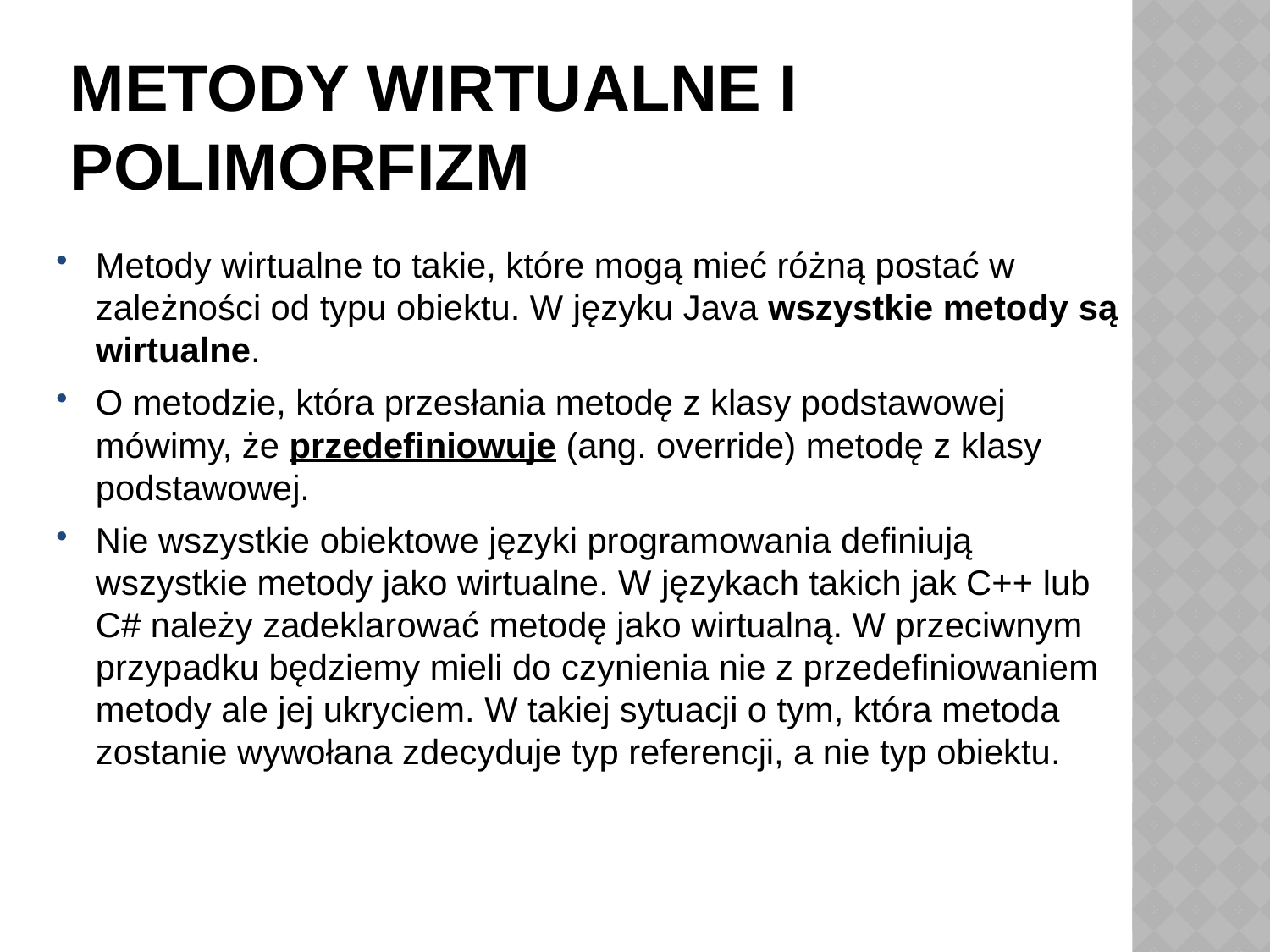

# Metody wirtualne i polimorfizm
Metody wirtualne to takie, które mogą mieć różną postać w zależności od typu obiektu. W języku Java wszystkie metody są wirtualne.
O metodzie, która przesłania metodę z klasy podstawowej mówimy, że przedefiniowuje (ang. override) metodę z klasy podstawowej.
Nie wszystkie obiektowe języki programowania definiują wszystkie metody jako wirtualne. W językach takich jak C++ lub C# należy zadeklarować metodę jako wirtualną. W przeciwnym przypadku będziemy mieli do czynienia nie z przedefiniowaniem metody ale jej ukryciem. W takiej sytuacji o tym, która metoda zostanie wywołana zdecyduje typ referencji, a nie typ obiektu.